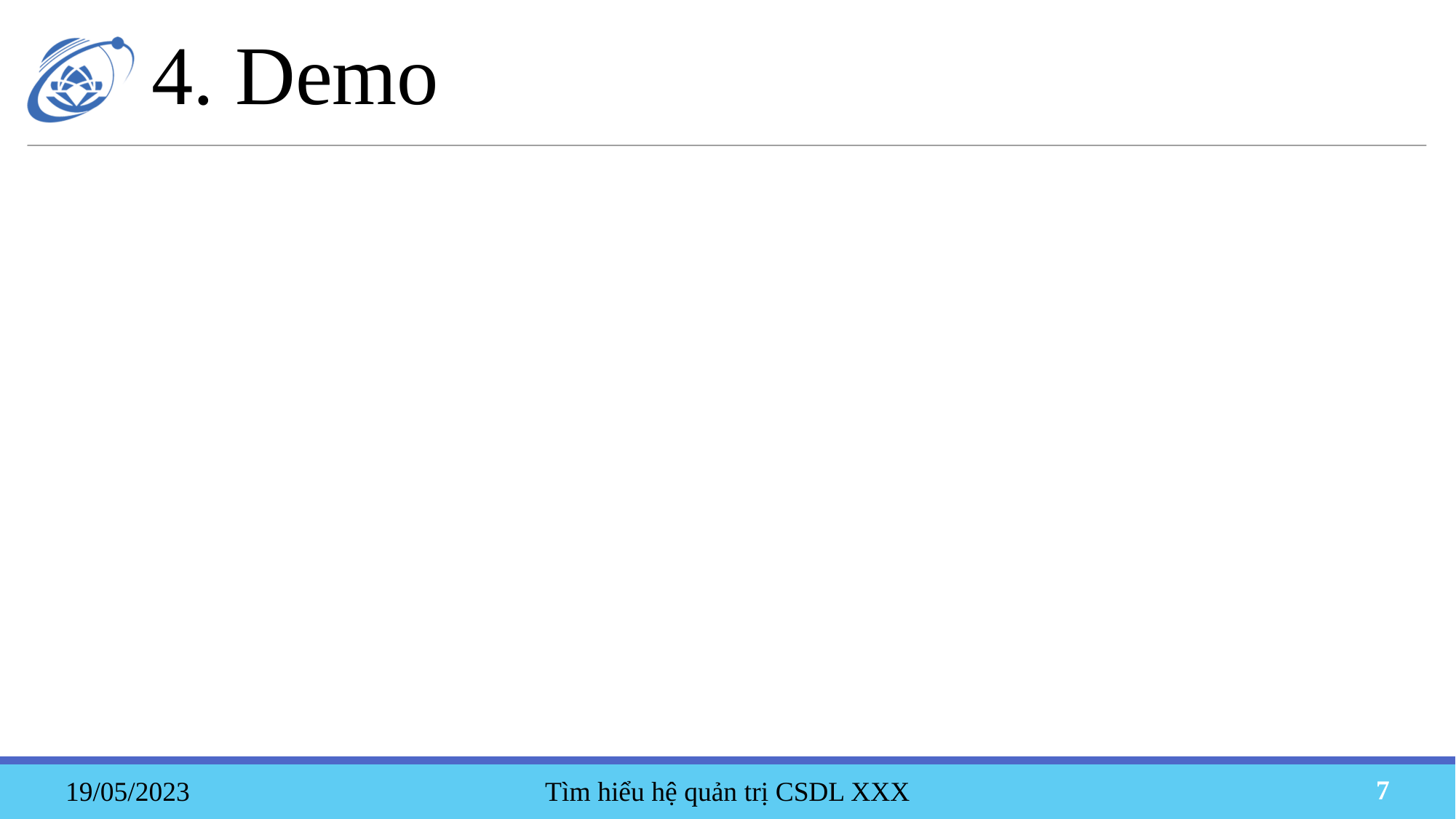

4. Demo
Tìm hiểu hệ quản trị CSDL XXX
19/05/2023
7